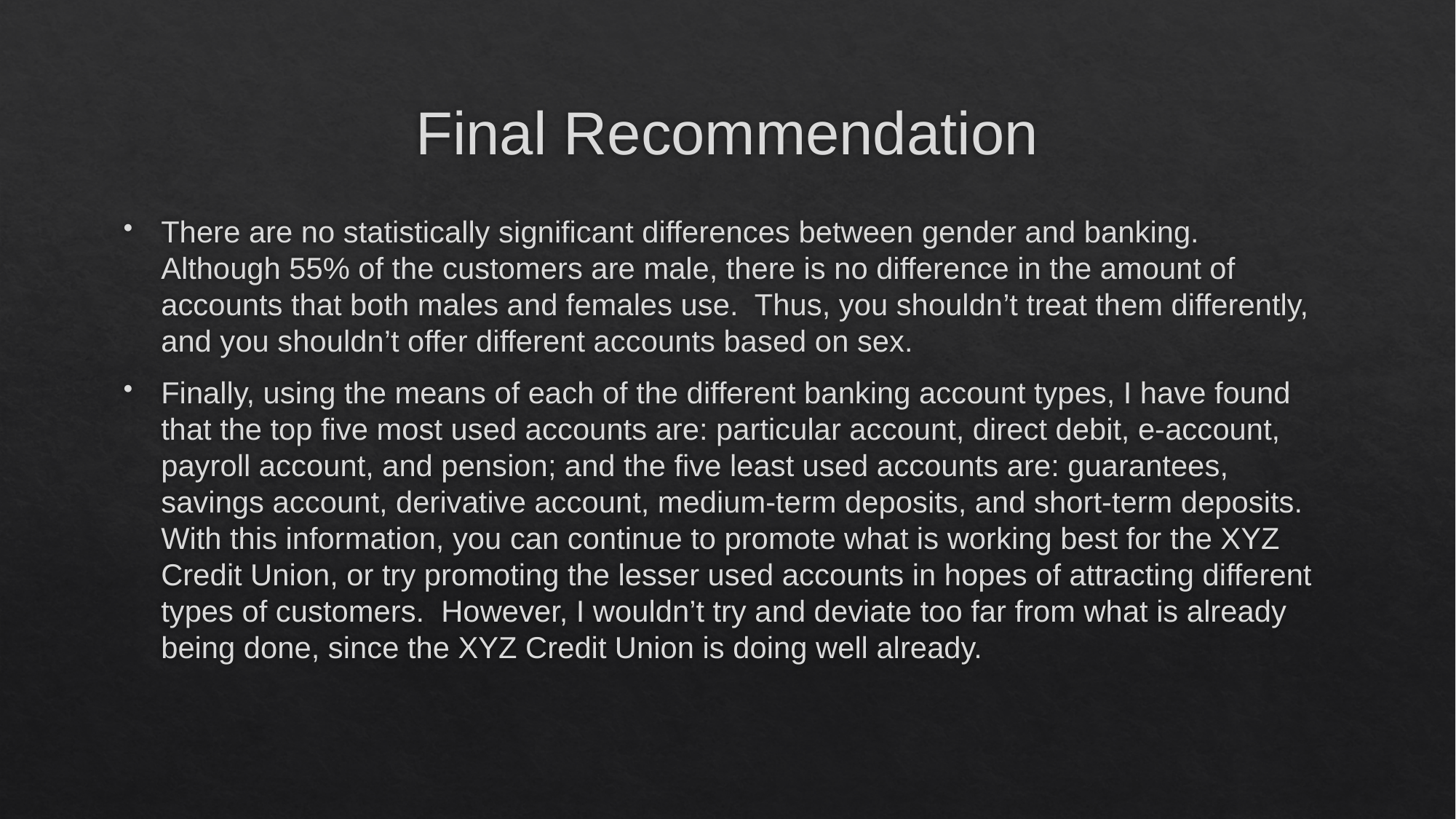

# Final Recommendation
There are no statistically significant differences between gender and banking.  Although 55% of the customers are male, there is no difference in the amount of accounts that both males and females use.  Thus, you shouldn’t treat them differently, and you shouldn’t offer different accounts based on sex.
Finally, using the means of each of the different banking account types, I have found that the top five most used accounts are: particular account, direct debit, e-account, payroll account, and pension; and the five least used accounts are: guarantees, savings account, derivative account, medium-term deposits, and short-term deposits.  With this information, you can continue to promote what is working best for the XYZ Credit Union, or try promoting the lesser used accounts in hopes of attracting different types of customers.  However, I wouldn’t try and deviate too far from what is already being done, since the XYZ Credit Union is doing well already.